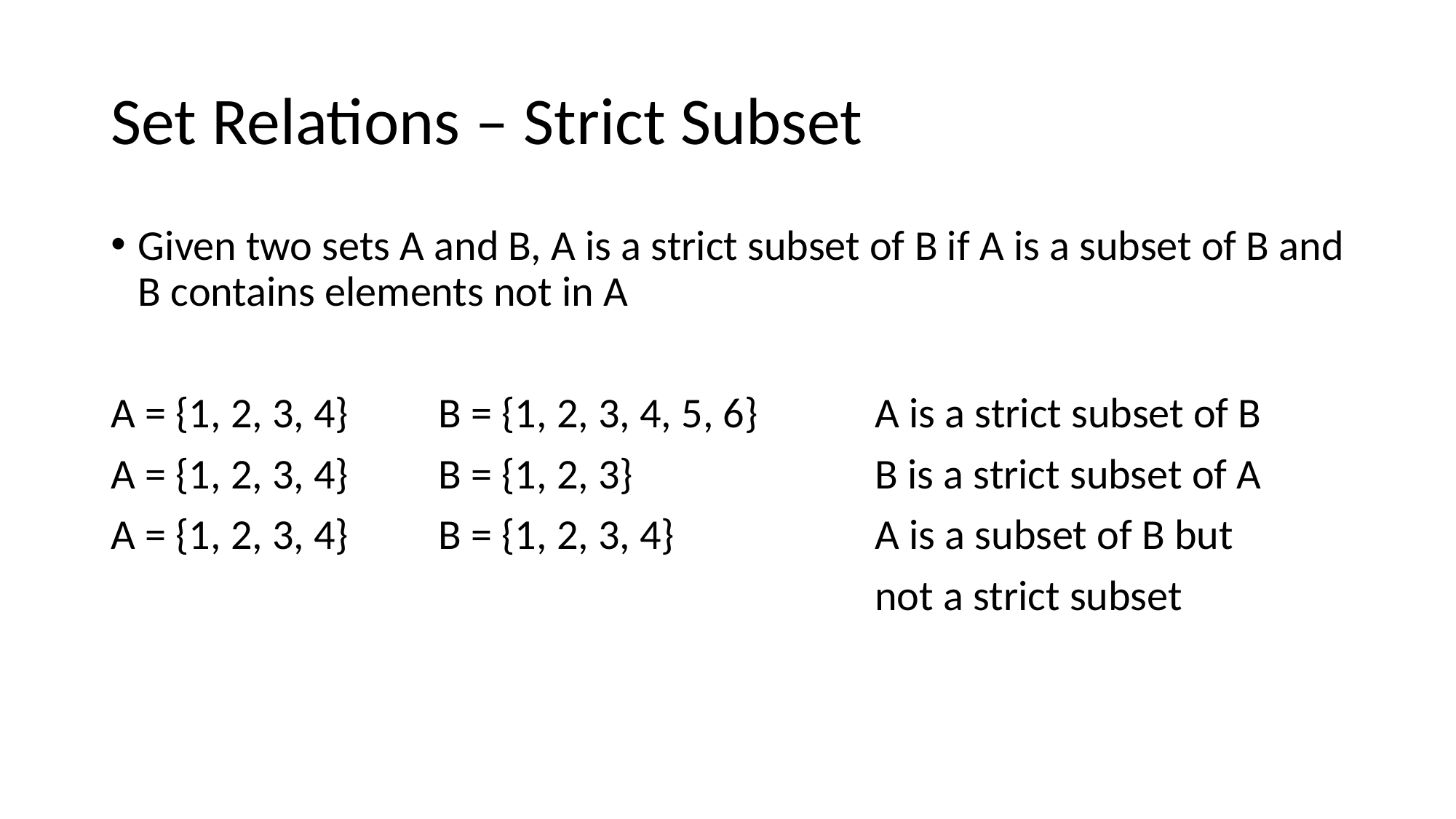

# Set Relations – Strict Subset
Given two sets A and B, A is a strict subset of B if A is a subset of B and B contains elements not in A

A = {1, 2, 3, 4}	B = {1, 2, 3, 4, 5, 6}		A is a strict subset of B
A = {1, 2, 3, 4}	B = {1, 2, 3}			B is a strict subset of A
A = {1, 2, 3, 4}	B = {1, 2, 3, 4}		A is a subset of B but
							not a strict subset